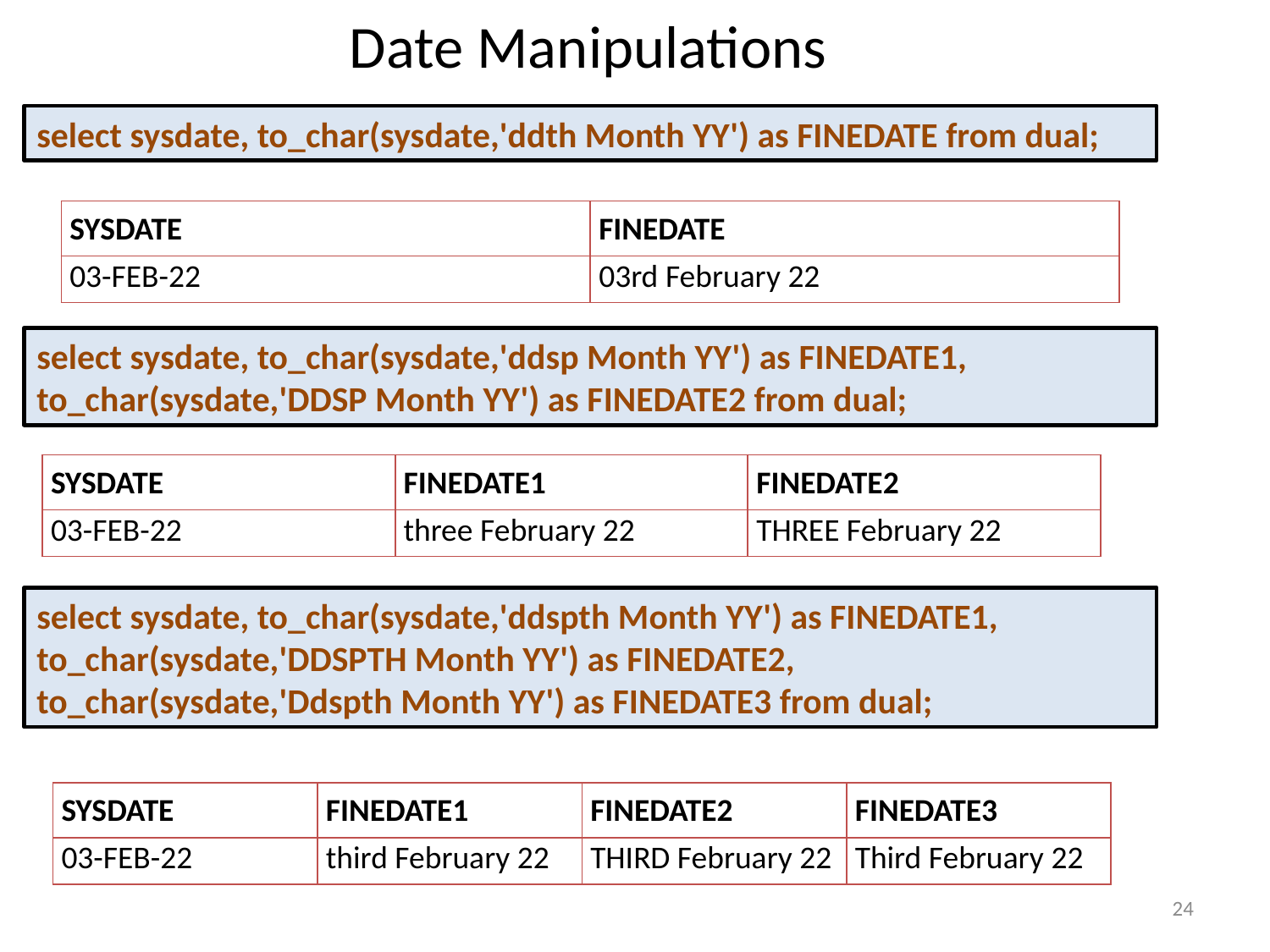

# Date Manipulations
select sysdate, to_char(sysdate,'ddth Month YY') as FINEDATE from dual;
| SYSDATE | FINEDATE |
| --- | --- |
| 03-FEB-22 | 03rd February 22 |
select sysdate, to_char(sysdate,'ddsp Month YY') as FINEDATE1,  to_char(sysdate,'DDSP Month YY') as FINEDATE2 from dual;
| SYSDATE | FINEDATE1 | FINEDATE2 |
| --- | --- | --- |
| 03-FEB-22 | three February 22 | THREE February 22 |
select sysdate, to_char(sysdate,'ddspth Month YY') as FINEDATE1,  to_char(sysdate,'DDSPTH Month YY') as FINEDATE2, to_char(sysdate,'Ddspth Month YY') as FINEDATE3 from dual;
| SYSDATE | FINEDATE1 | FINEDATE2 | FINEDATE3 |
| --- | --- | --- | --- |
| 03-FEB-22 | third February 22 | THIRD February 22 | Third February 22 |
24